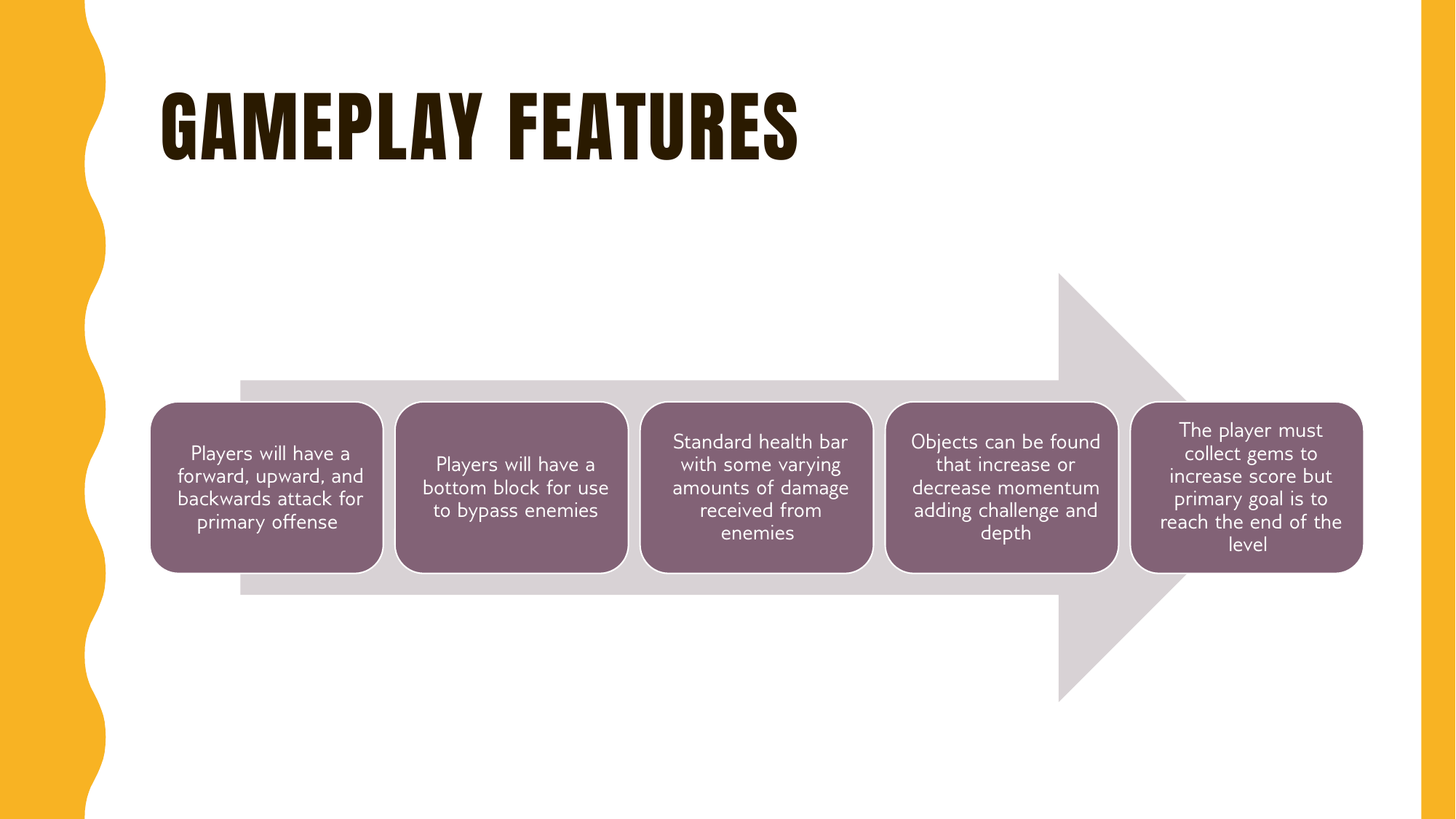

# Gameplay features
Players will have a forward, upward, and backwards attack for primary offense
Players will have a bottom block for use to bypass enemies
Standard health bar with some varying amounts of damage received from enemies
Objects can be found that increase or decrease momentum adding challenge and depth
The player must collect gems to increase score but primary goal is to reach the end of the level